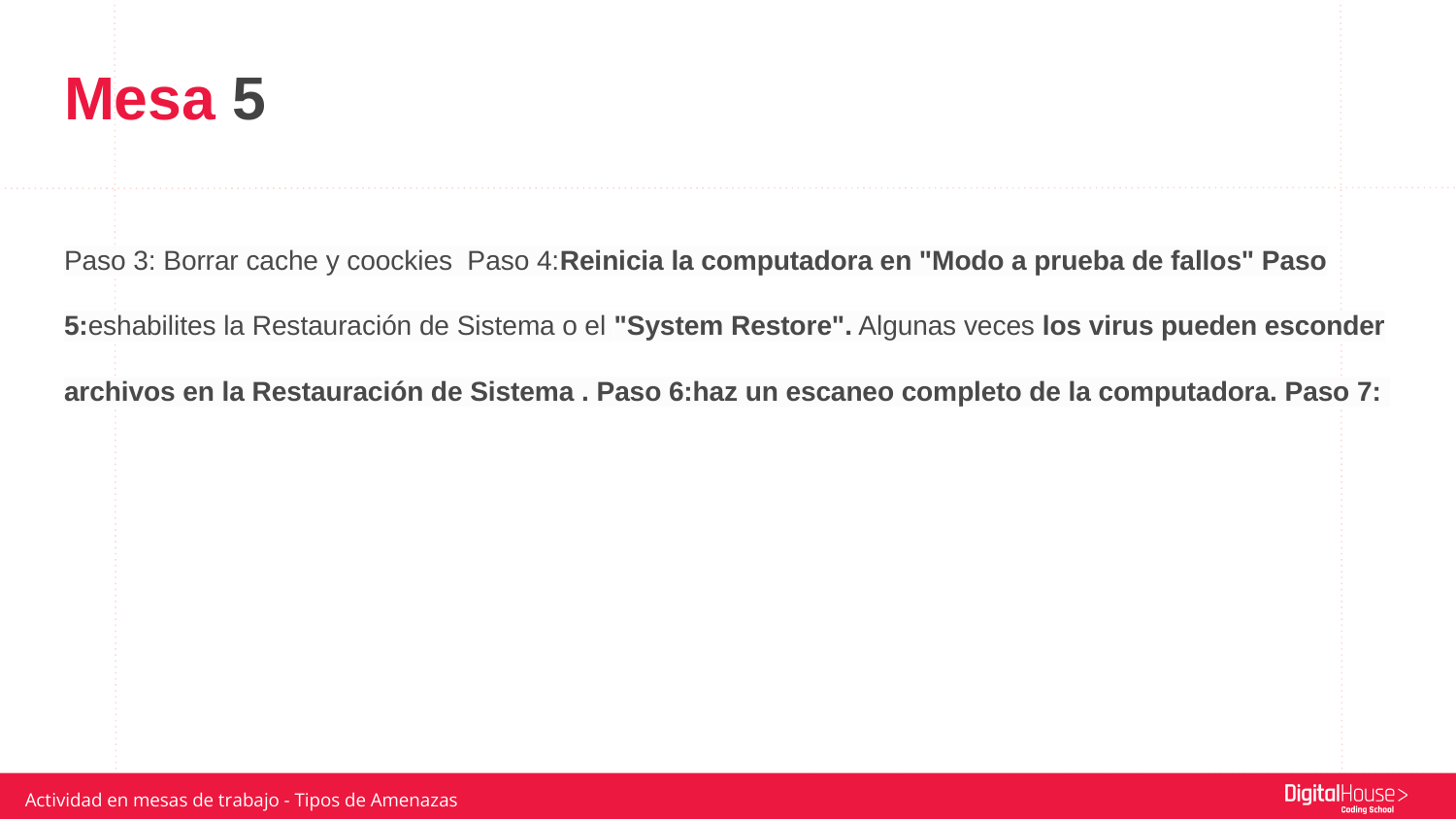

# Mesa 5

Paso 3: Borrar cache y coockies  Paso 4:Reinicia la computadora en "Modo a prueba de fallos" Paso 5:eshabilites la Restauración de Sistema o el "System Restore". Algunas veces los virus pueden esconder archivos en la Restauración de Sistema . Paso 6:haz un escaneo completo de la computadora. Paso 7: